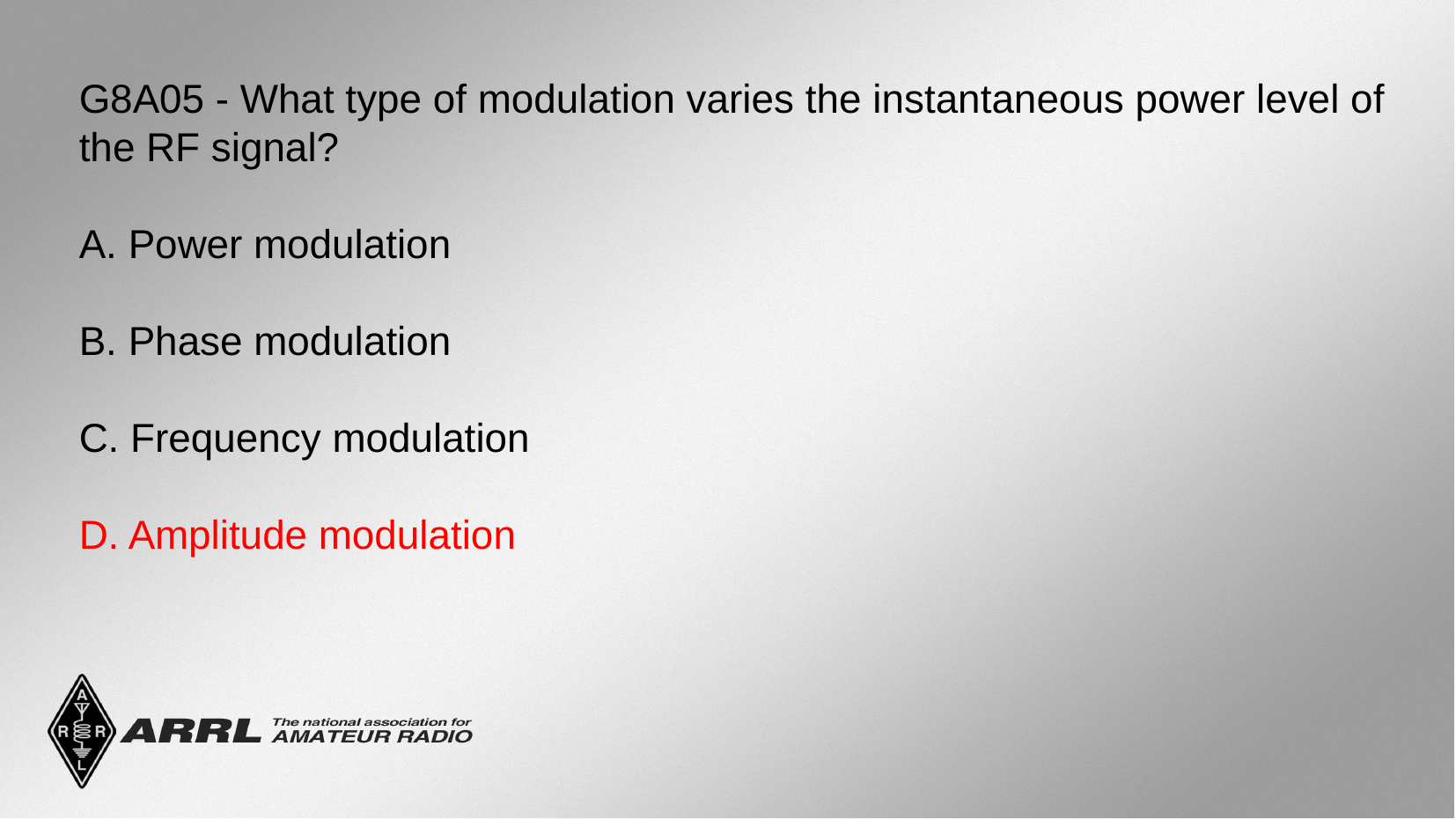

G8A05 - What type of modulation varies the instantaneous power level of the RF signal?

A. Power modulation

B. Phase modulation

C. Frequency modulation

D. Amplitude modulation